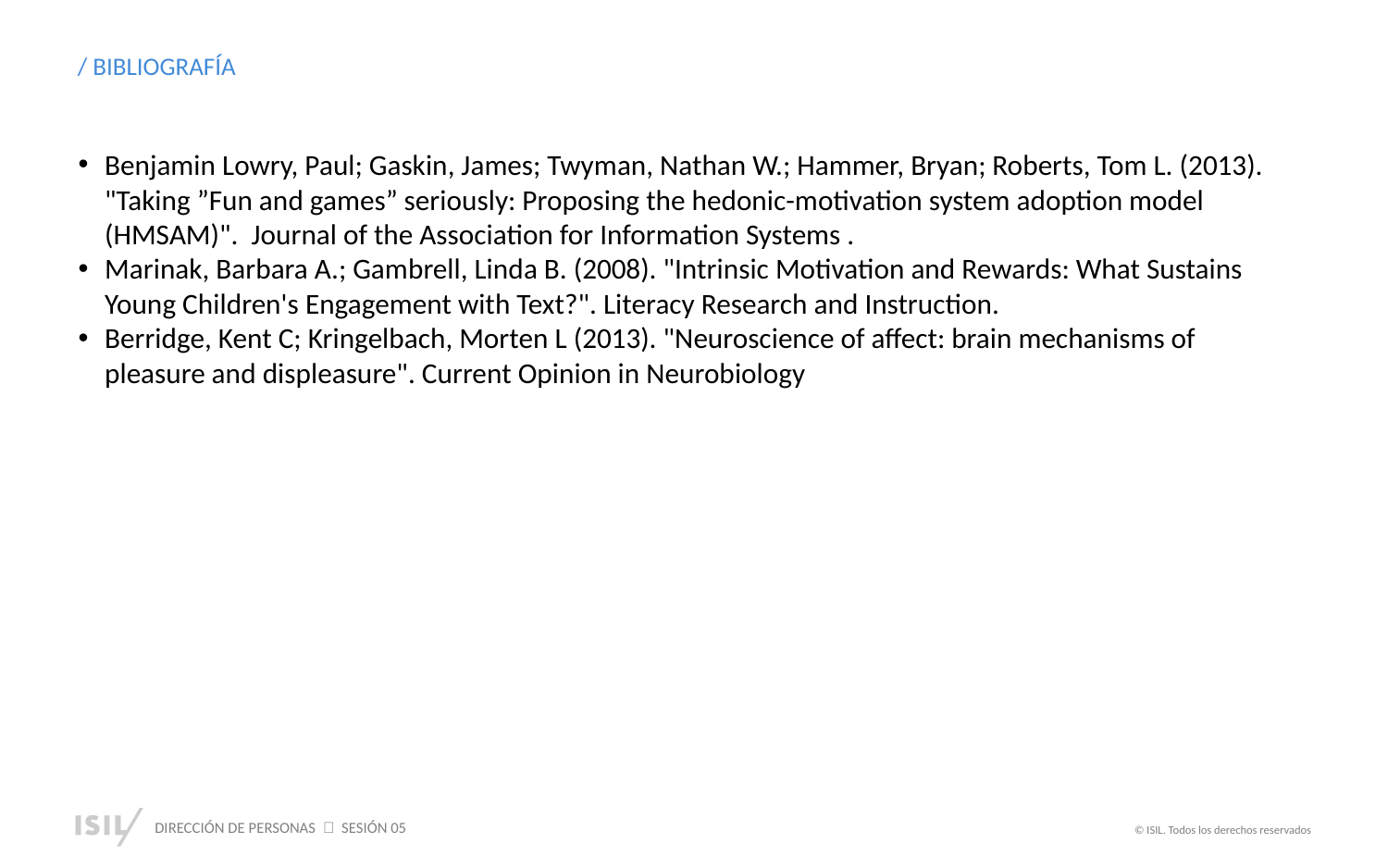

/ BIBLIOGRAFÍA
Benjamin Lowry, Paul; Gaskin, James; Twyman, Nathan W.; Hammer, Bryan; Roberts, Tom L. (2013). "Taking ”Fun and games” seriously: Proposing the hedonic-motivation system adoption model (HMSAM)".  Journal of the Association for Information Systems .
Marinak, Barbara A.; Gambrell, Linda B. (2008). "Intrinsic Motivation and Rewards: What Sustains Young Children's Engagement with Text?". Literacy Research and Instruction.
Berridge, Kent C; Kringelbach, Morten L (2013). "Neuroscience of affect: brain mechanisms of pleasure and displeasure". Current Opinion in Neurobiology